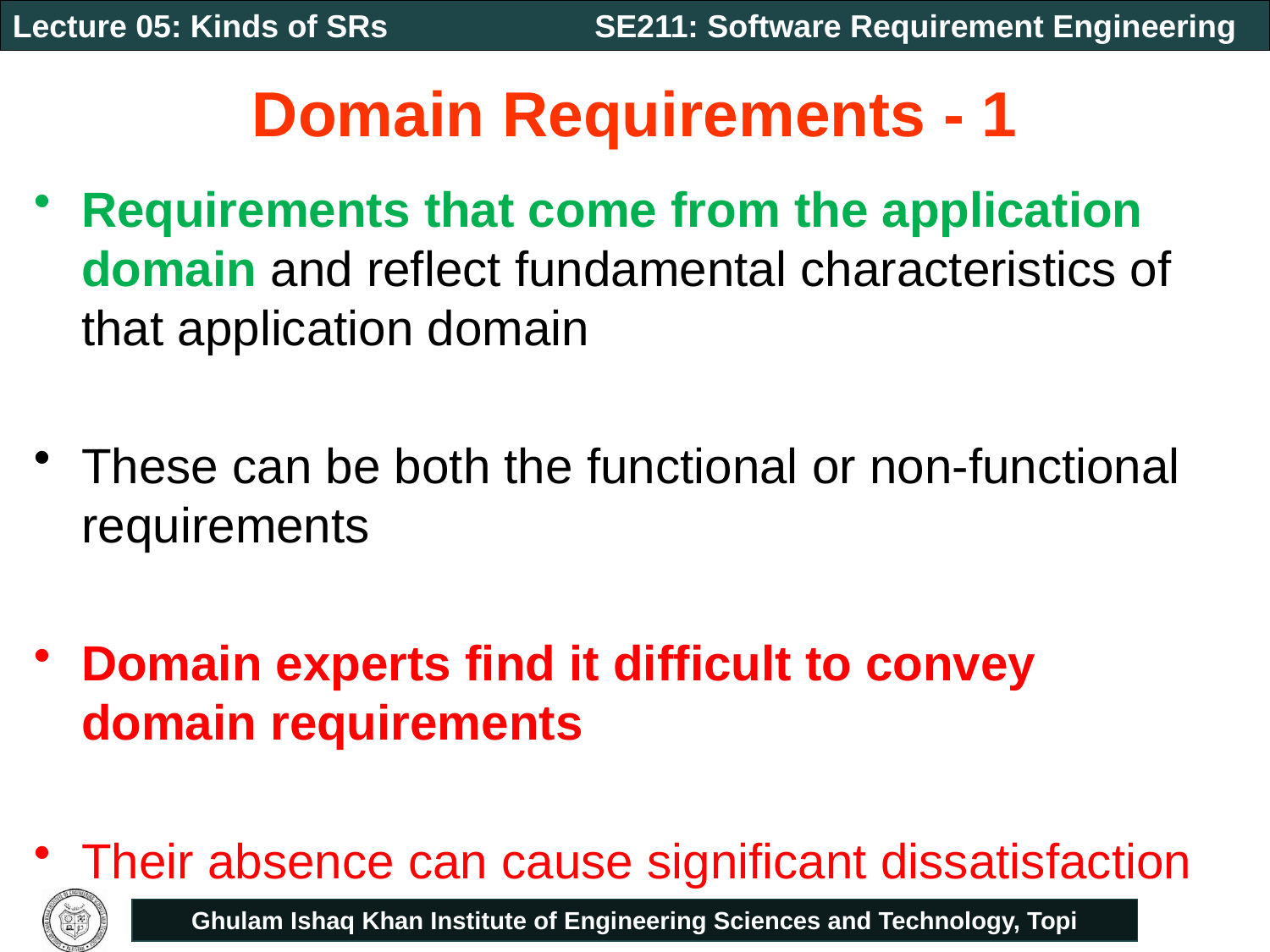

# Domain Requirements - 1
Requirements that come from the application domain and reflect fundamental characteristics of that application domain

These can be both the functional or non-functional requirements

Domain experts find it difficult to convey domain requirements

Their absence can cause significant dissatisfaction